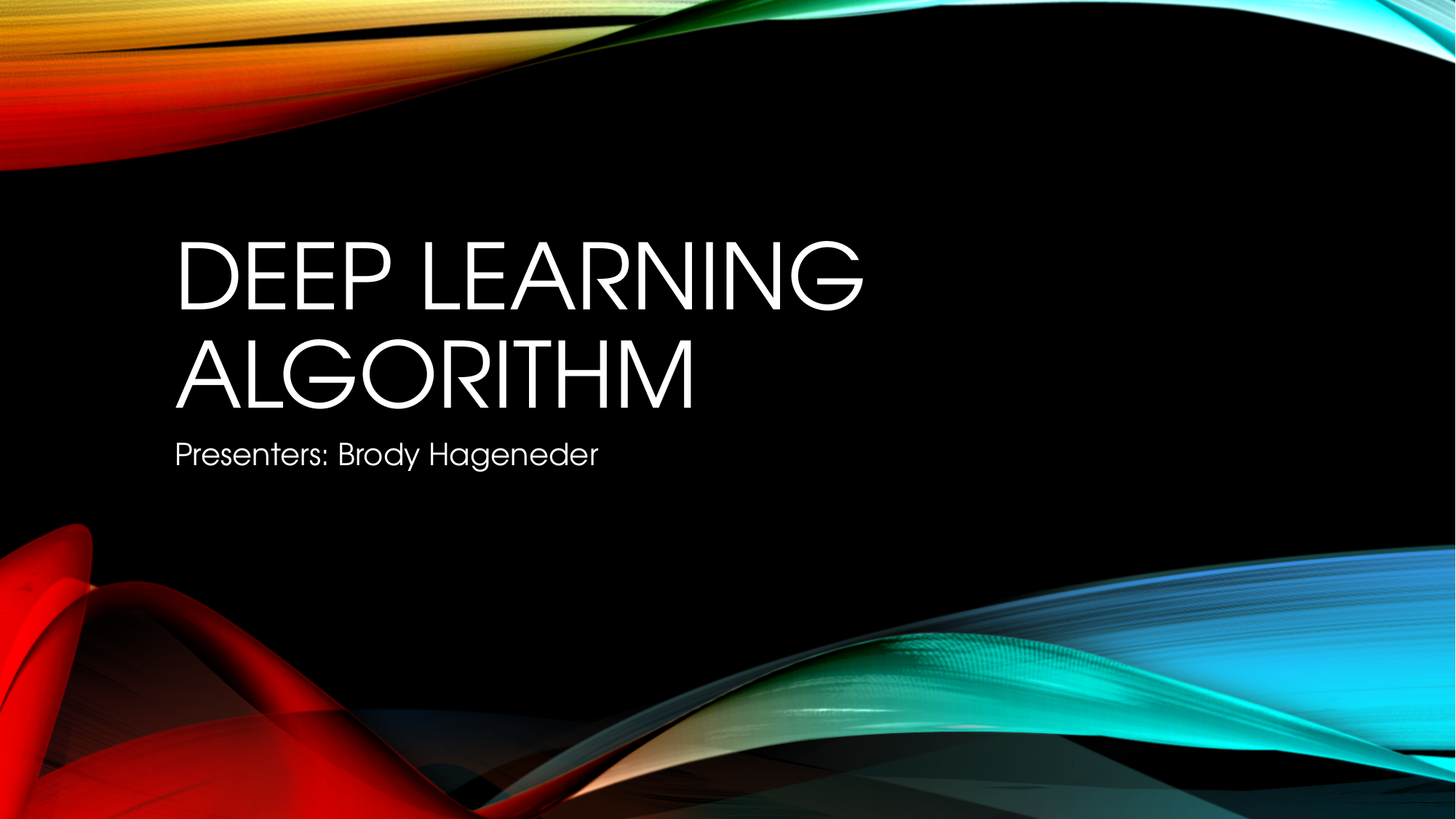

# Deep learning Algorithm
Presenters: Brody Hageneder